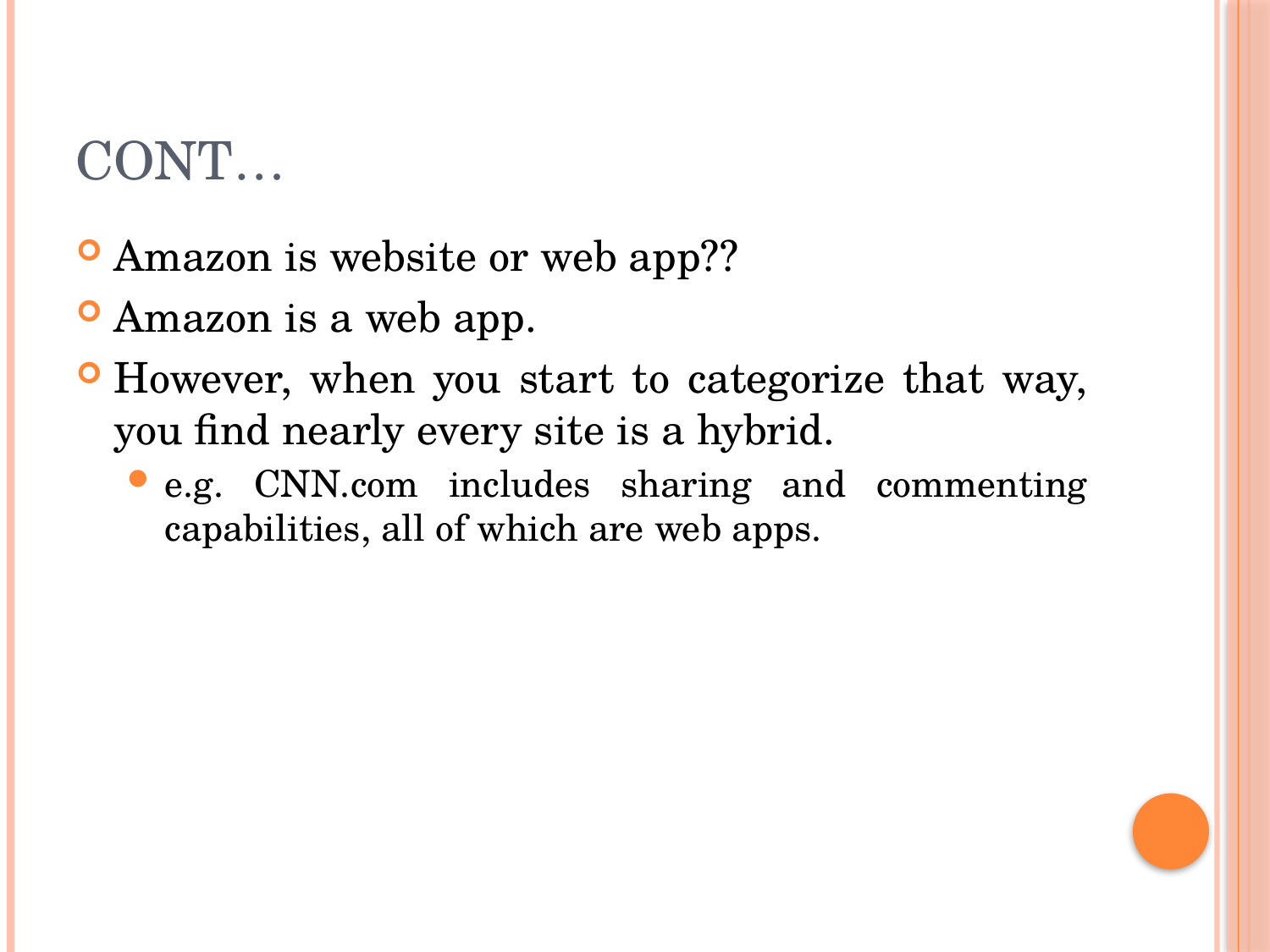

# Cont…
Amazon is website or web app??
Amazon is a web app.
However, when you start to categorize that way, you find nearly every site is a hybrid.
e.g. CNN.com includes sharing and commenting capabilities, all of which are web apps.